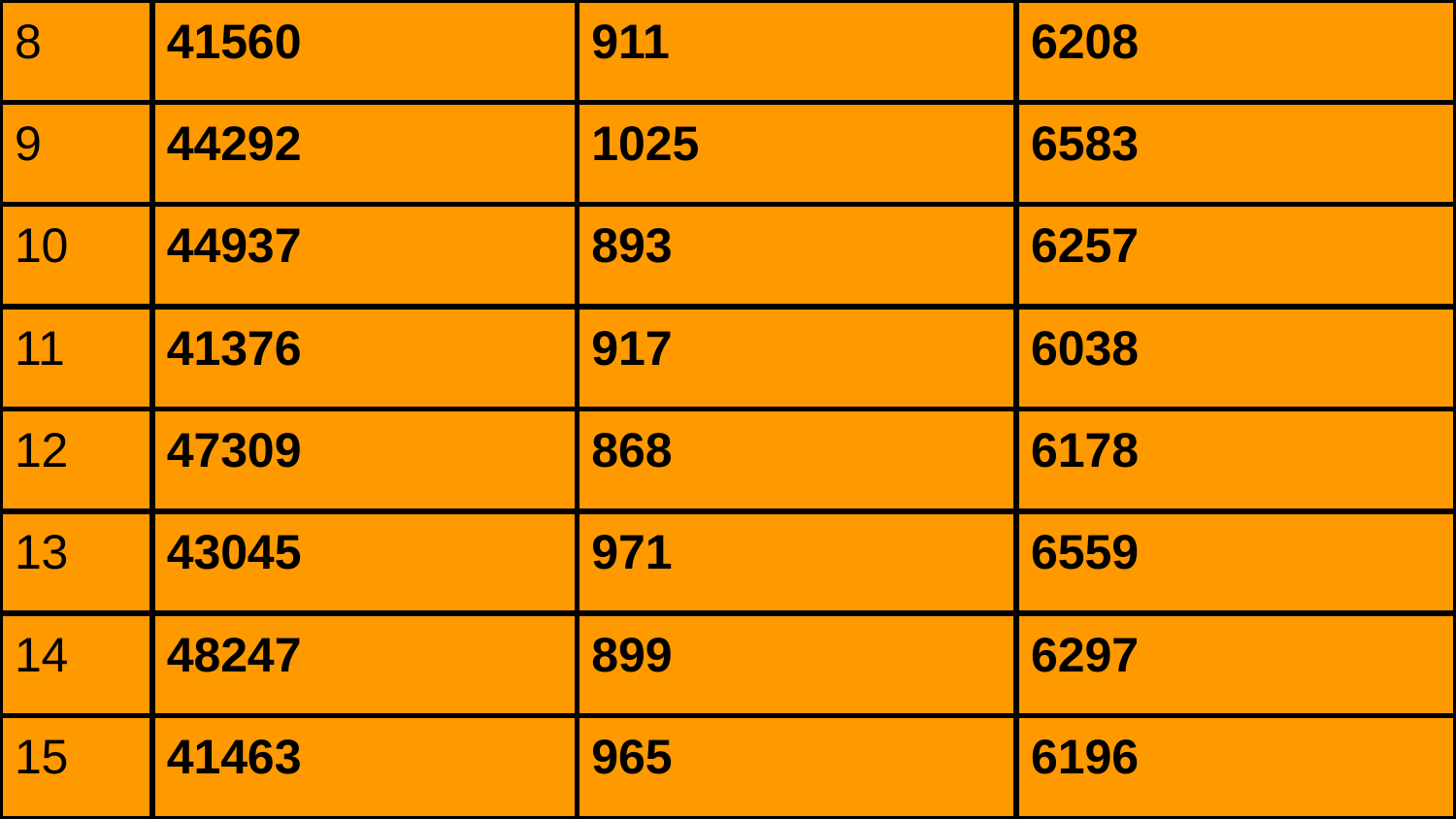

| 8 | 41560 | 911 | 6208 |
| --- | --- | --- | --- |
| 9 | 44292 | 1025 | 6583 |
| 10 | 44937 | 893 | 6257 |
| 11 | 41376 | 917 | 6038 |
| 12 | 47309 | 868 | 6178 |
| 13 | 43045 | 971 | 6559 |
| 14 | 48247 | 899 | 6297 |
| 15 | 41463 | 965 | 6196 |